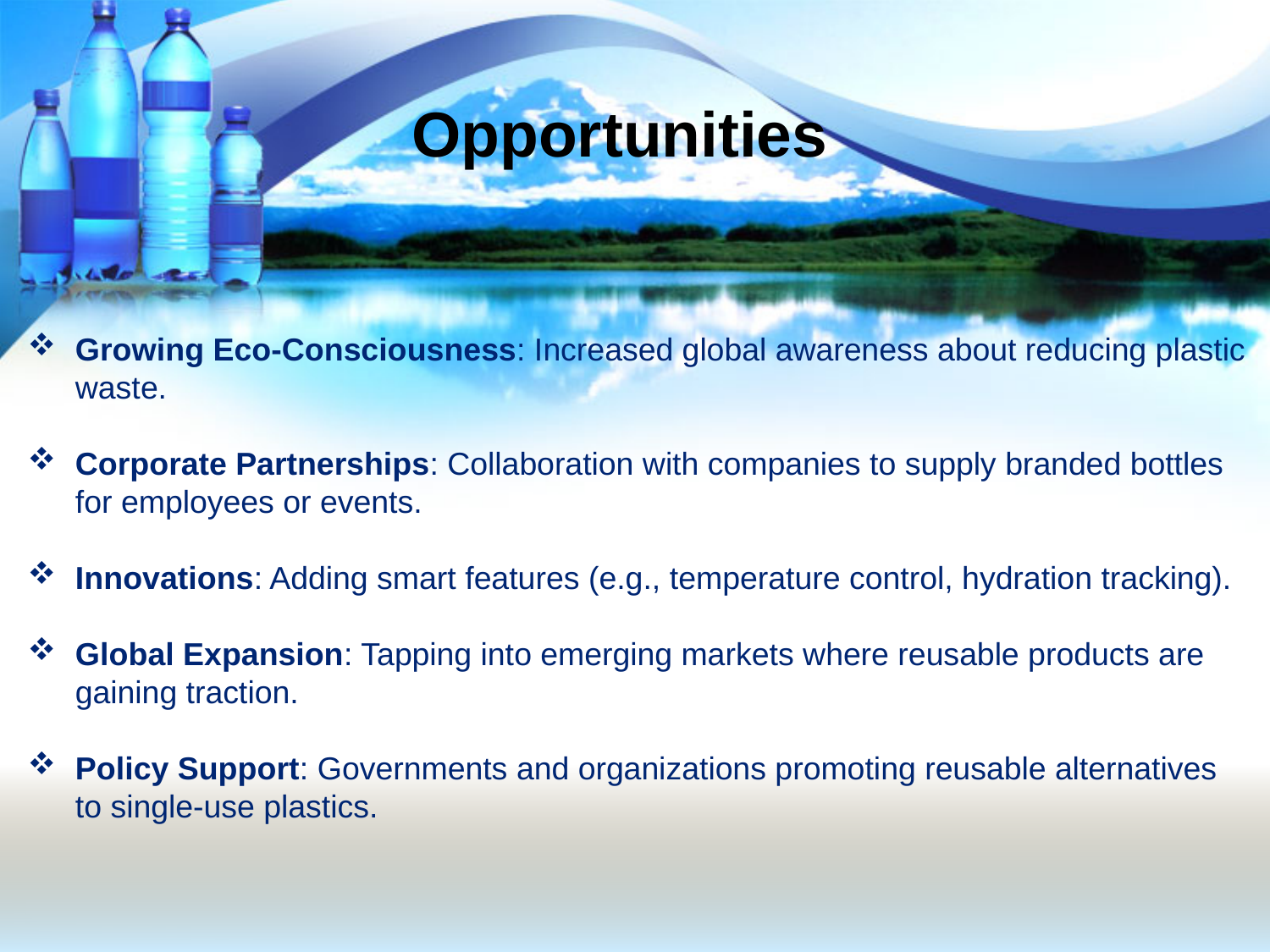

# Opportunities
Growing Eco-Consciousness: Increased global awareness about reducing plastic waste.

Corporate Partnerships: Collaboration with companies to supply branded bottles for employees or events.

Innovations: Adding smart features (e.g., temperature control, hydration tracking).

Global Expansion: Tapping into emerging markets where reusable products are gaining traction.

Policy Support: Governments and organizations promoting reusable alternatives to single-use plastics.